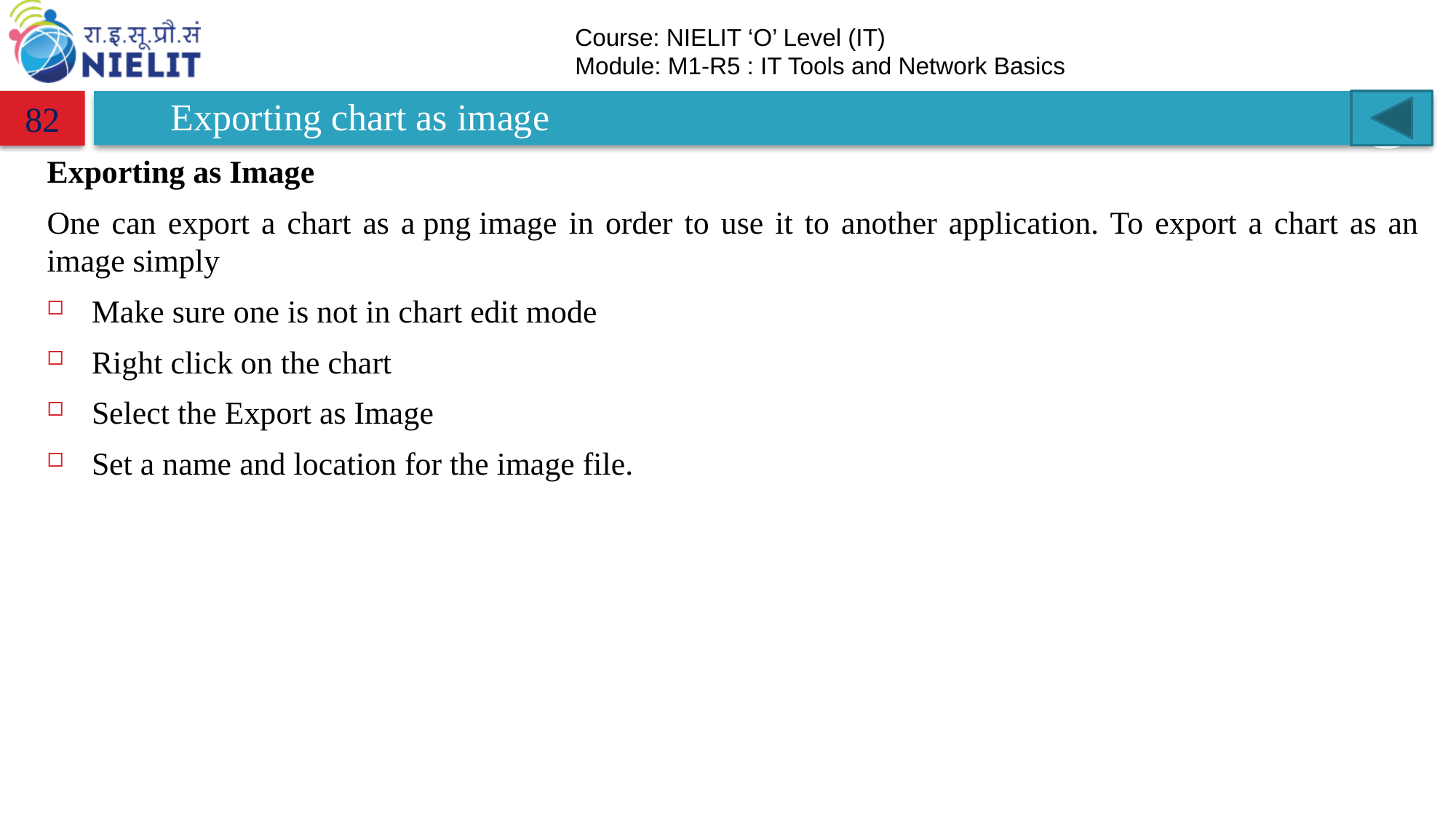

# Exporting chart as image
82
Exporting as Image
One can export a chart as a png image in order to use it to another application. To export a chart as an image simply
Make sure one is not in chart edit mode
Right click on the chart
Select the Export as Image
Set a name and location for the image file.